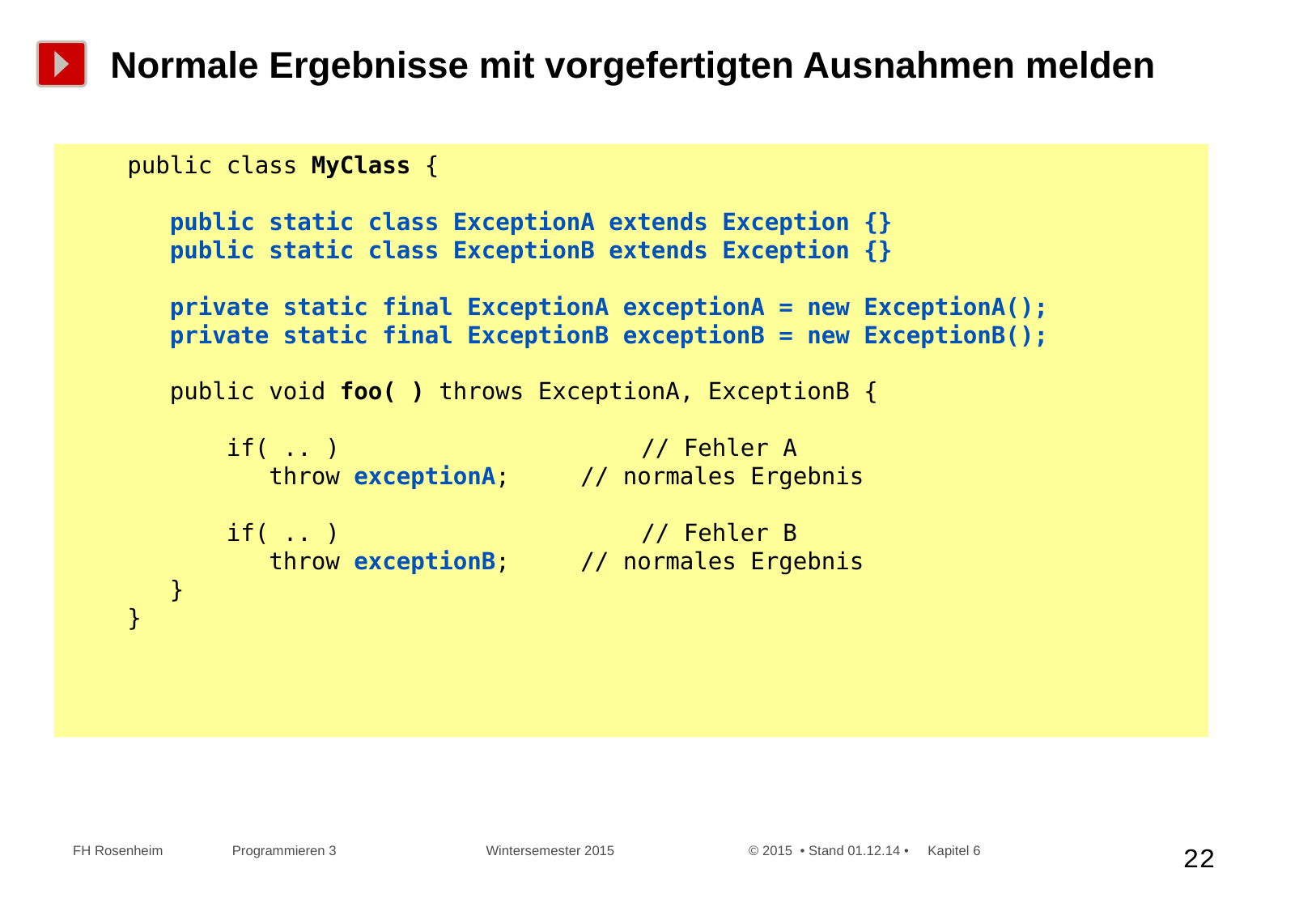

# Normale Ergebnisse mit vorgefertigten Ausnahmen melden
	public class MyClass {
   public static class ExceptionA extends Exception {}
   public static class ExceptionB extends Exception {}
   private static final ExceptionA exceptionA = new ExceptionA();
   private static final ExceptionB exceptionB = new ExceptionB();
   public void foo( ) throws ExceptionA, ExceptionB {
       if( .. )   		  // Fehler A
          throw exceptionA;     // normales Ergebnis
       if( .. )   		  // Fehler B
          throw exceptionB;     // normales Ergebnis
   }
}
      FH Rosenheim                  Programmieren 3                                       Wintersemester 2015                                   © 2015  • Stand 01.12.14 •     Kapitel 6